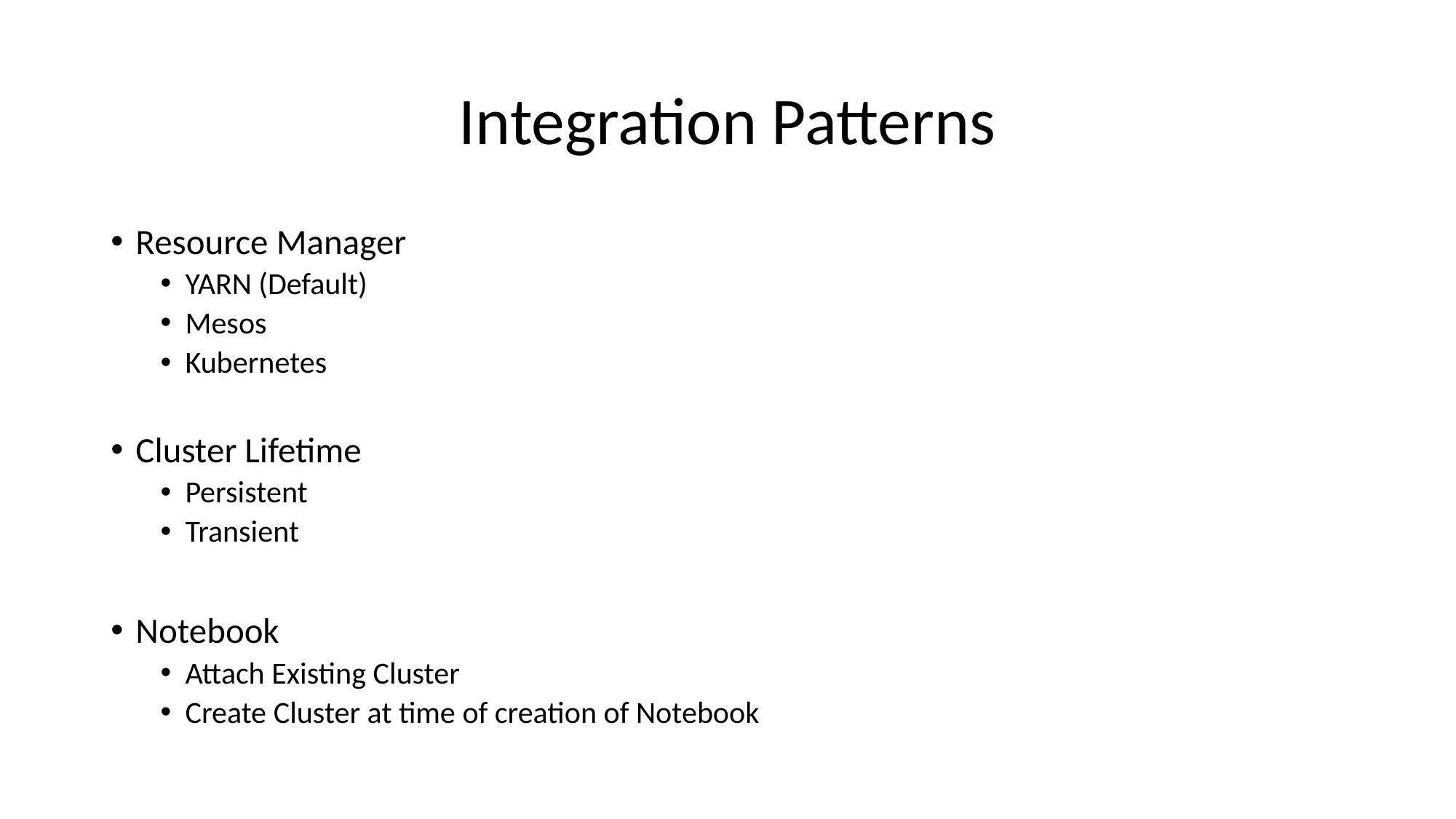

# Integration Patterns
Resource Manager
YARN (Default)
Mesos
Kubernetes

Cluster Lifetime
Persistent
Transient

Notebook
Attach Existing Cluster
Create Cluster at time of creation of Notebook